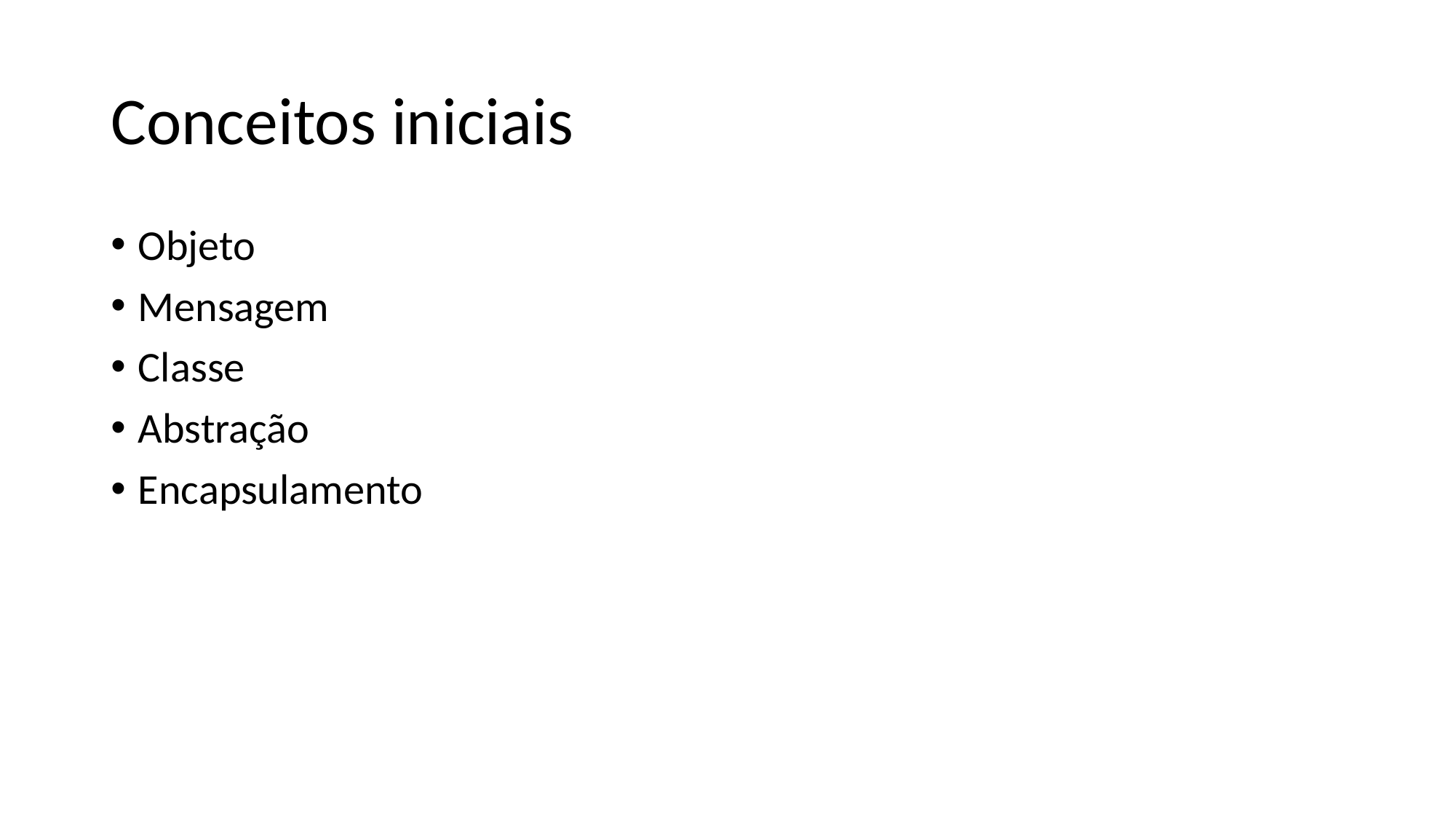

# Conceitos iniciais
Objeto
Mensagem
Classe
Abstração
Encapsulamento